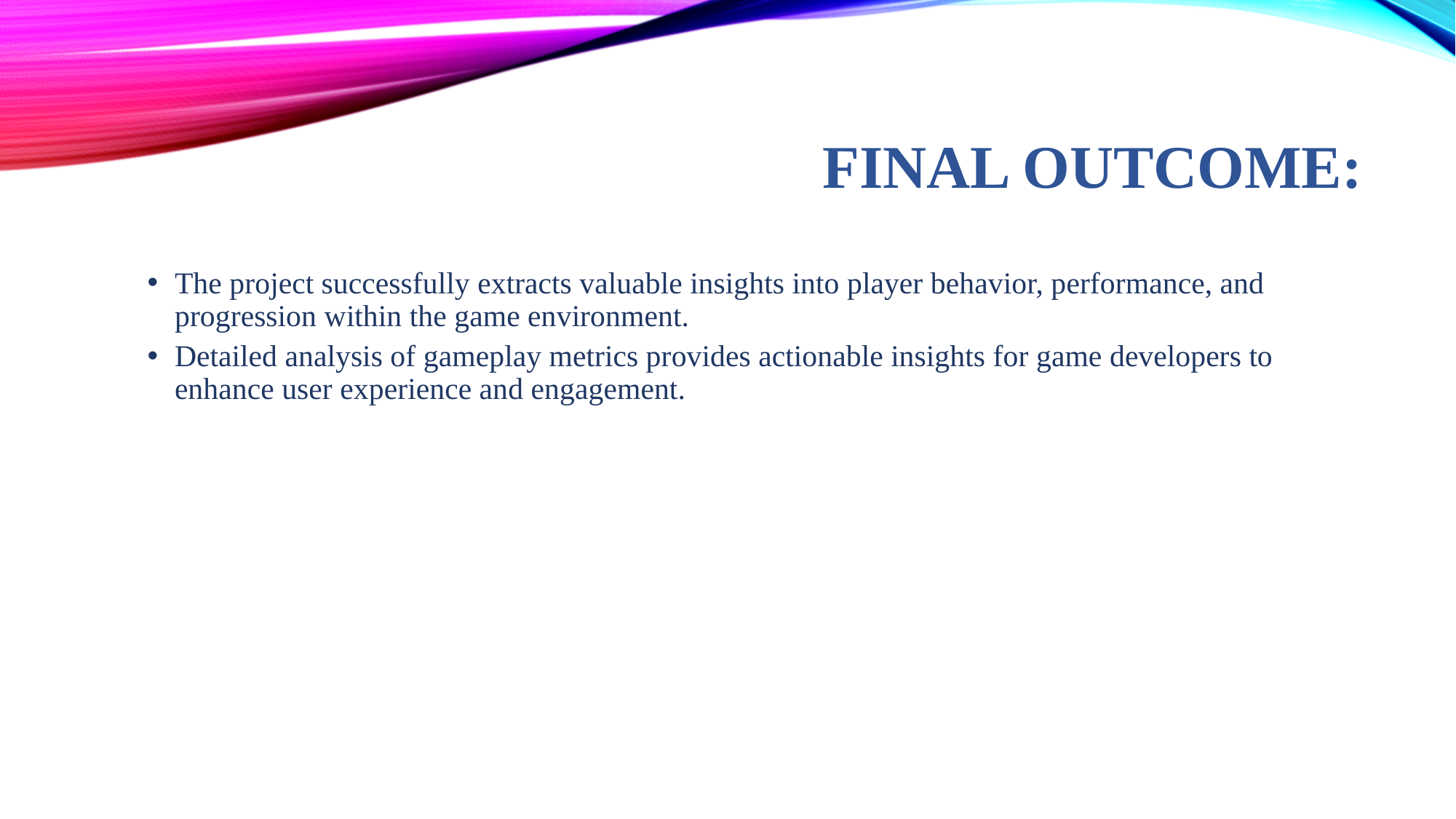

# Final Outcome:
The project successfully extracts valuable insights into player behavior, performance, and progression within the game environment.
Detailed analysis of gameplay metrics provides actionable insights for game developers to enhance user experience and engagement.